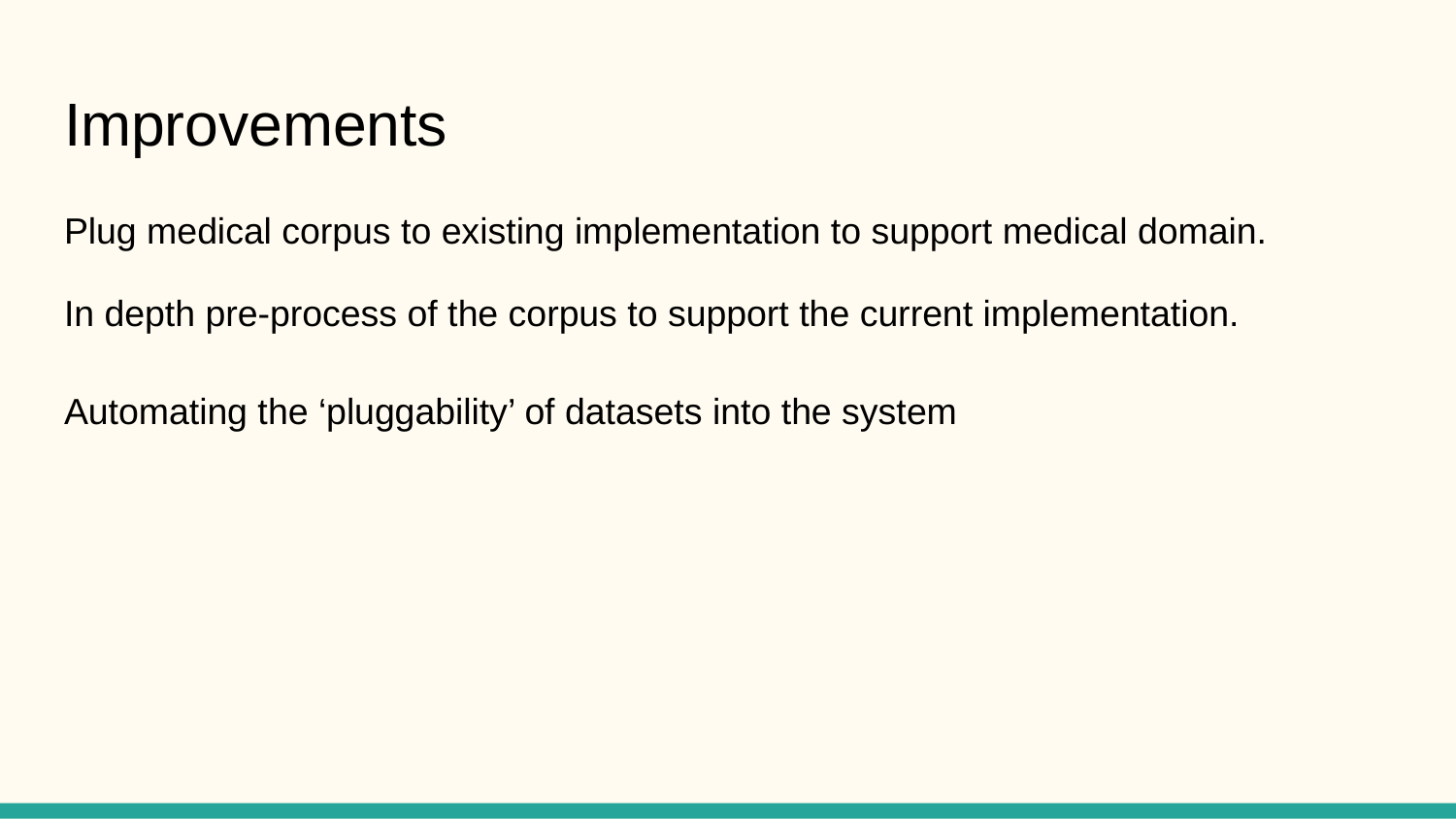

# Improvements
Plug medical corpus to existing implementation to support medical domain.
In depth pre-process of the corpus to support the current implementation.
Automating the ‘pluggability’ of datasets into the system